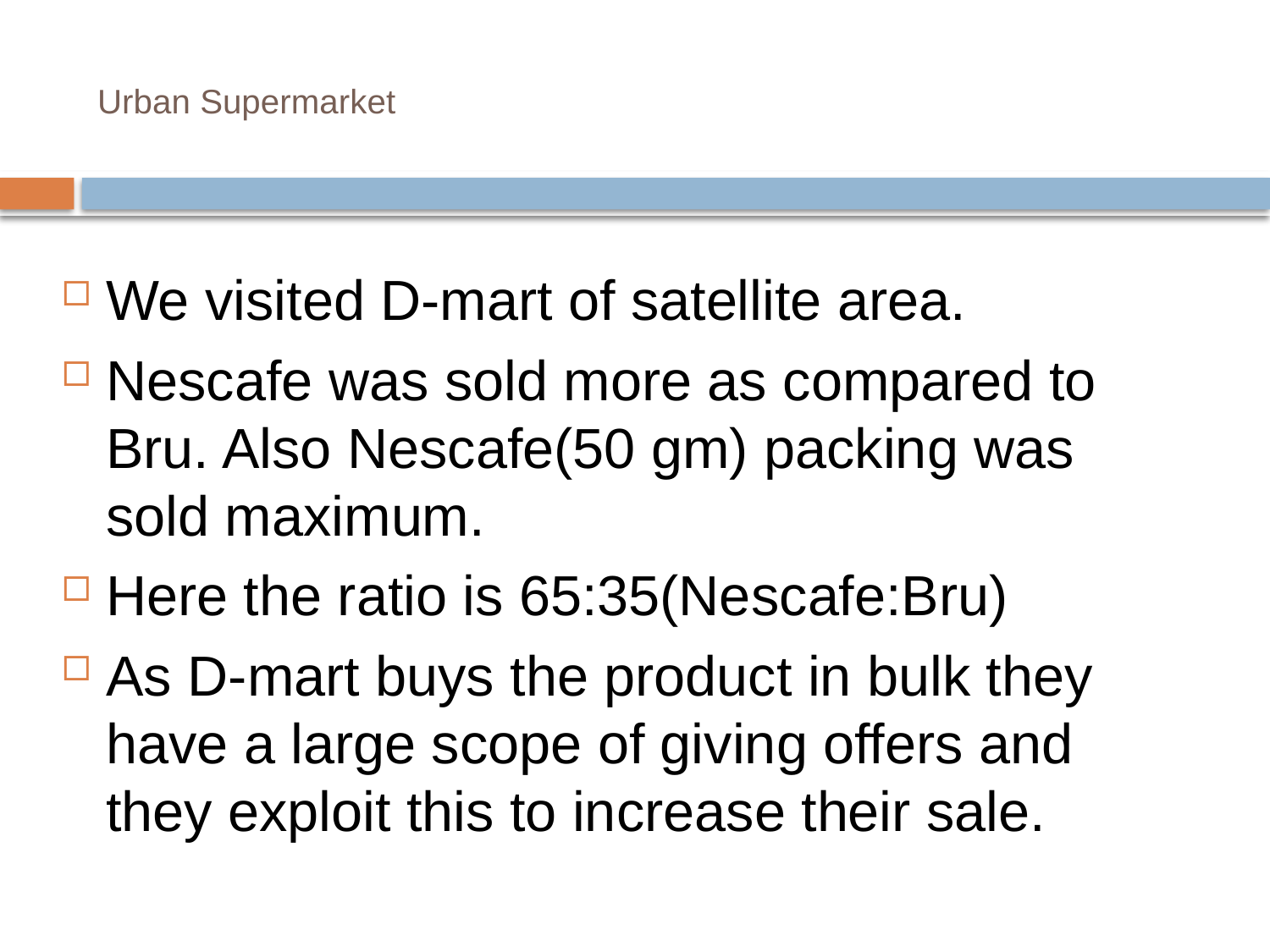

# Urban Supermarket
We visited D-mart of satellite area.
Nescafe was sold more as compared to Bru. Also Nescafe(50 gm) packing was sold maximum.
Here the ratio is 65:35(Nescafe:Bru)
As D-mart buys the product in bulk they have a large scope of giving offers and they exploit this to increase their sale.